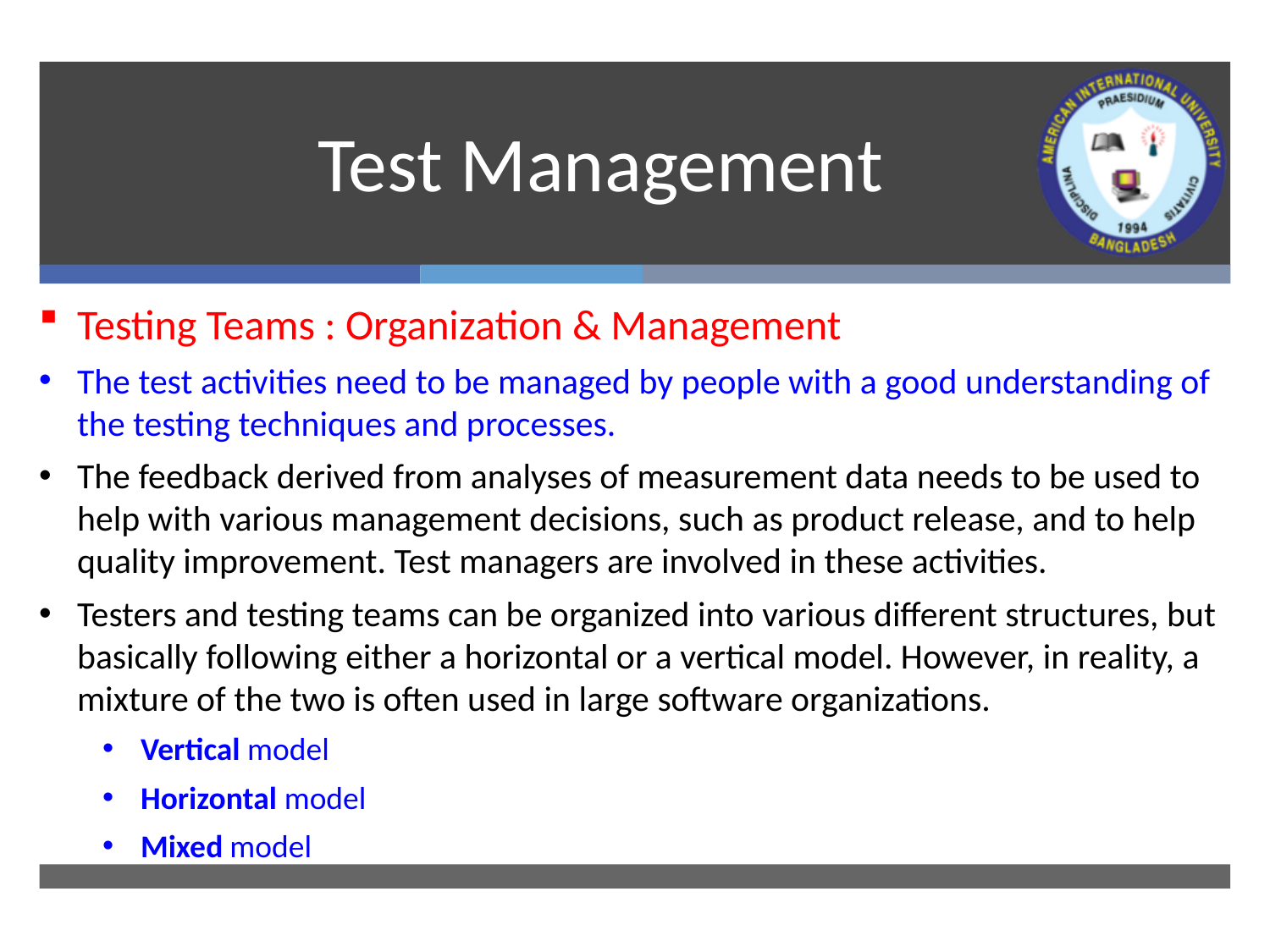

# Test Management
Testing Teams : Organization & Management
The test activities need to be managed by people with a good understanding of the testing techniques and processes.
The feedback derived from analyses of measurement data needs to be used to help with various management decisions, such as product release, and to help quality improvement. Test managers are involved in these activities.
Testers and testing teams can be organized into various different structures, but basically following either a horizontal or a vertical model. However, in reality, a mixture of the two is often used in large software organizations.
Vertical model
Horizontal model
Mixed model